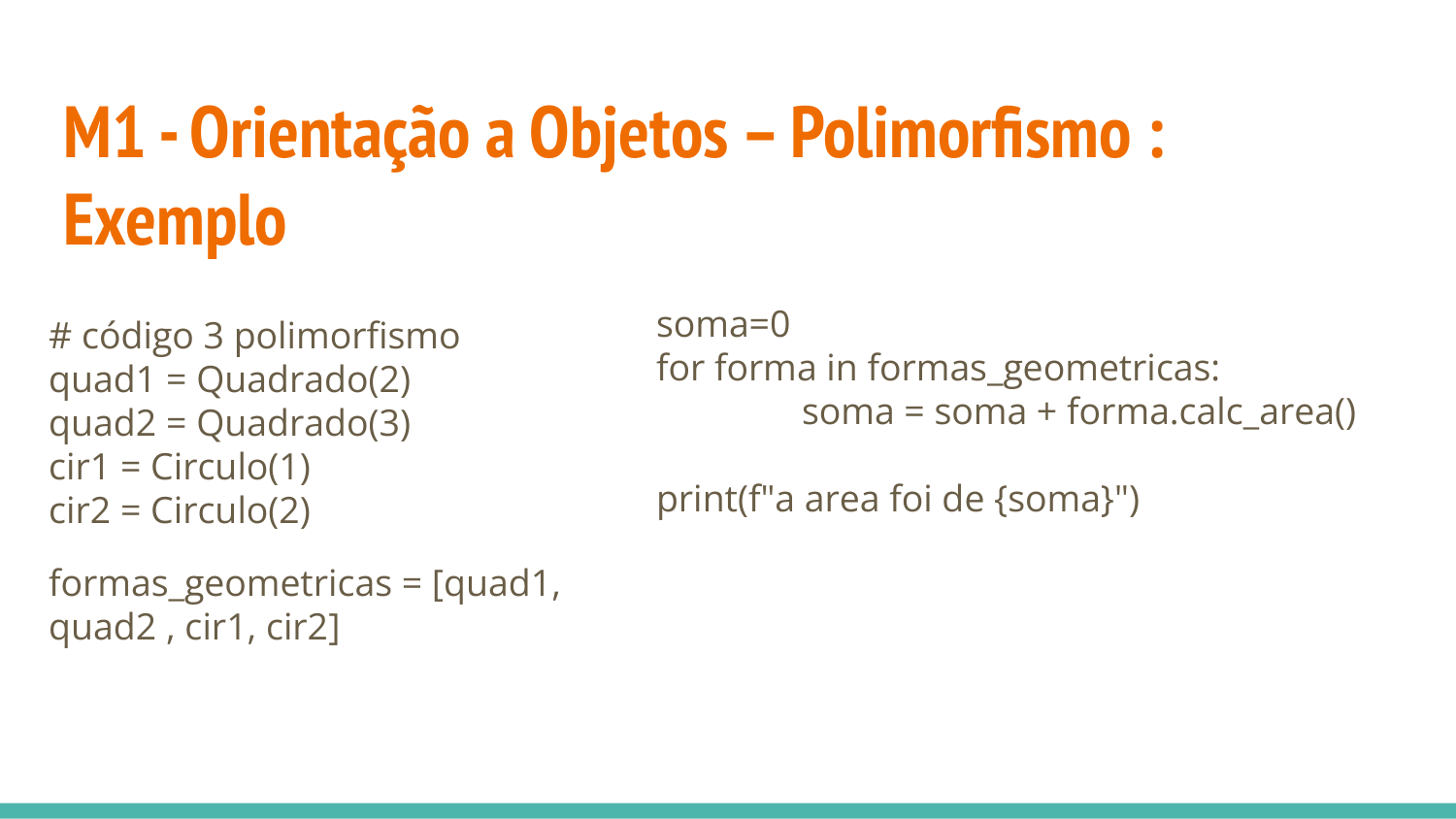

M1 - Orientação a Objetos – Polimorfismo : Exemplo
soma=0
for forma in formas_geometricas:
 	soma = soma + forma.calc_area()

print(f"a area foi de {soma}")
# código 3 polimorfismo
quad1 = Quadrado(2)
quad2 = Quadrado(3)
cir1 = Circulo(1)
cir2 = Circulo(2)
formas_geometricas = [quad1, quad2 , cir1, cir2]